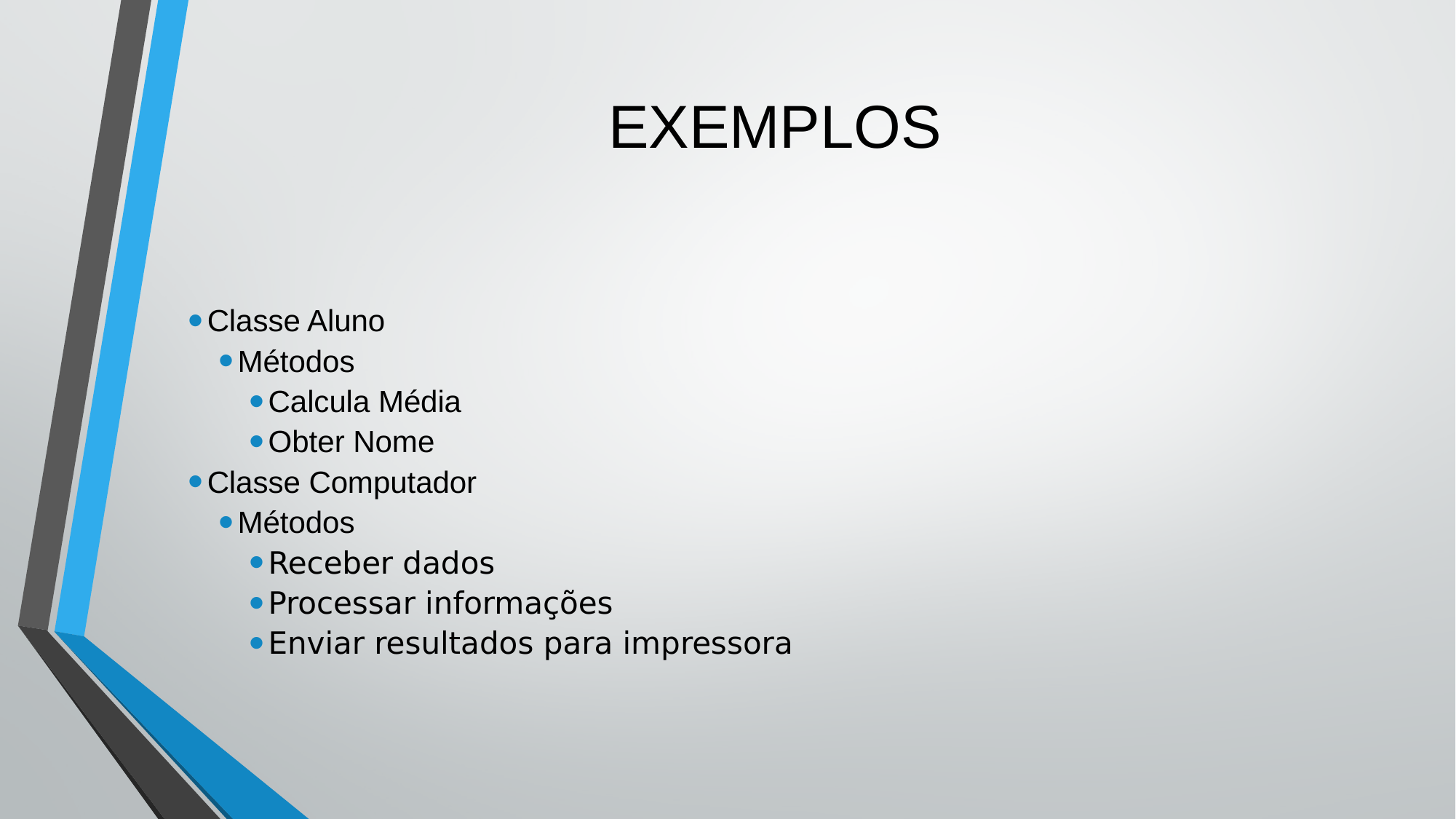

# EXEMPLOS
Classe Aluno
Métodos
Calcula Média
Obter Nome
Classe Computador
Métodos
Receber dados
Processar informações
Enviar resultados para impressora